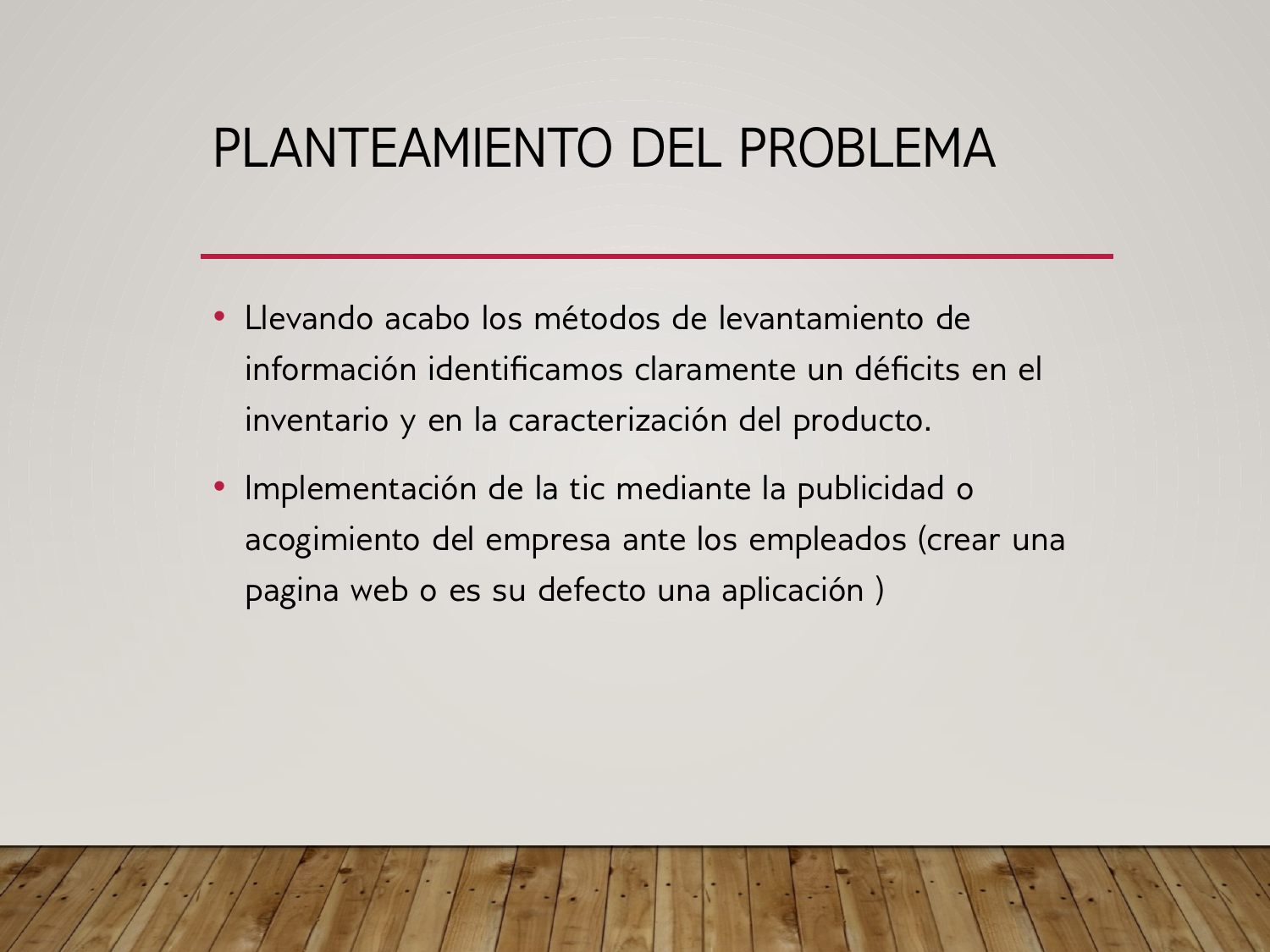

# Planteamiento del problema
Llevando acabo los métodos de levantamiento de información identificamos claramente un déficits en el inventario y en la caracterización del producto.
Implementación de la tic mediante la publicidad o acogimiento del empresa ante los empleados (crear una pagina web o es su defecto una aplicación )